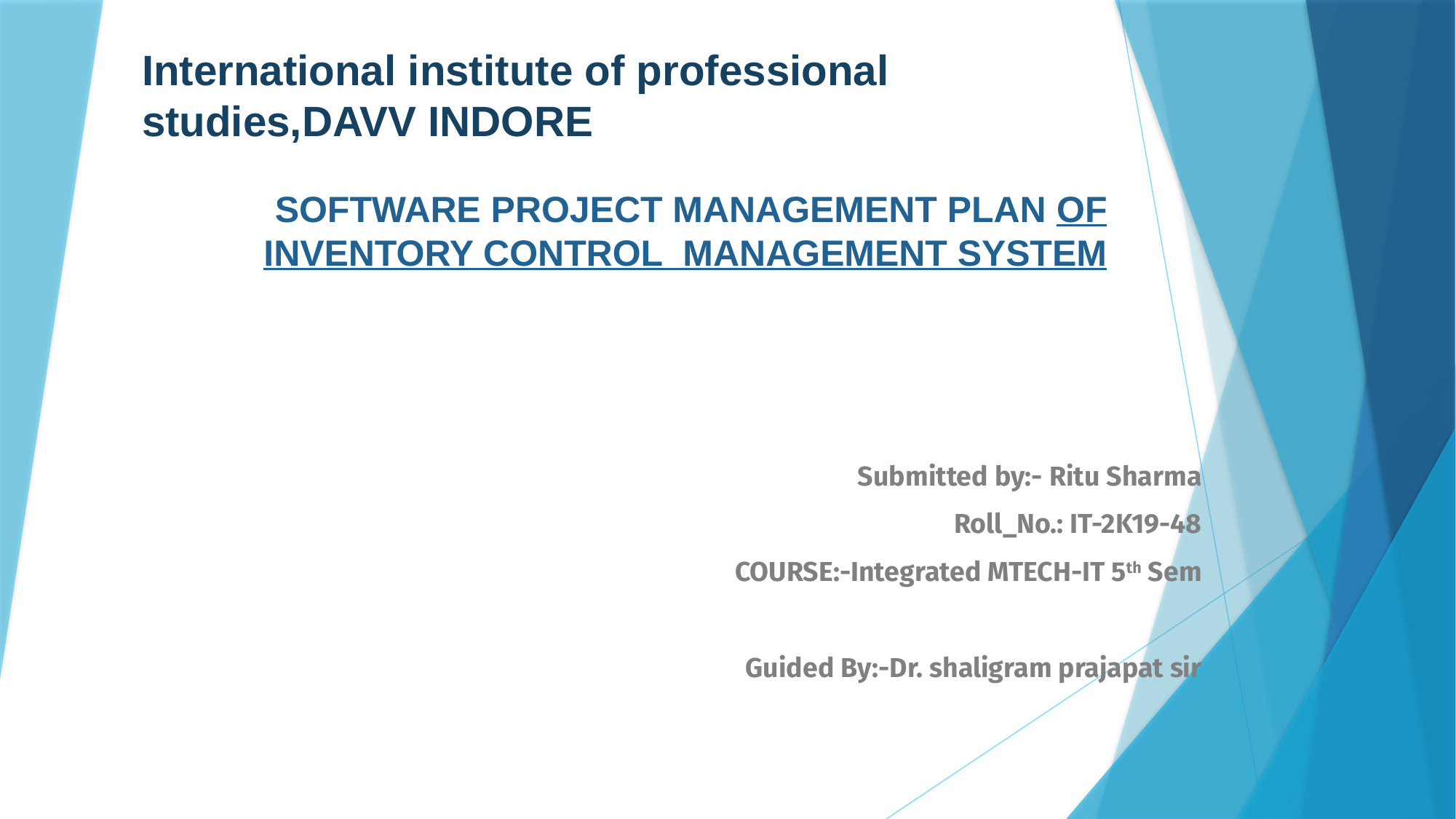

# SOFTWARE PROJECT MANAGEMENT PLAN OF INVENTORY CONTROL  MANAGEMENT SYSTEM
International institute of professional studies,DAVV INDORE
Submitted by:- Ritu Sharma
Roll_No.: IT-2K19-48
COURSE:-Integrated MTECH-IT 5th Sem

Guided By:-Dr. shaligram prajapat sir